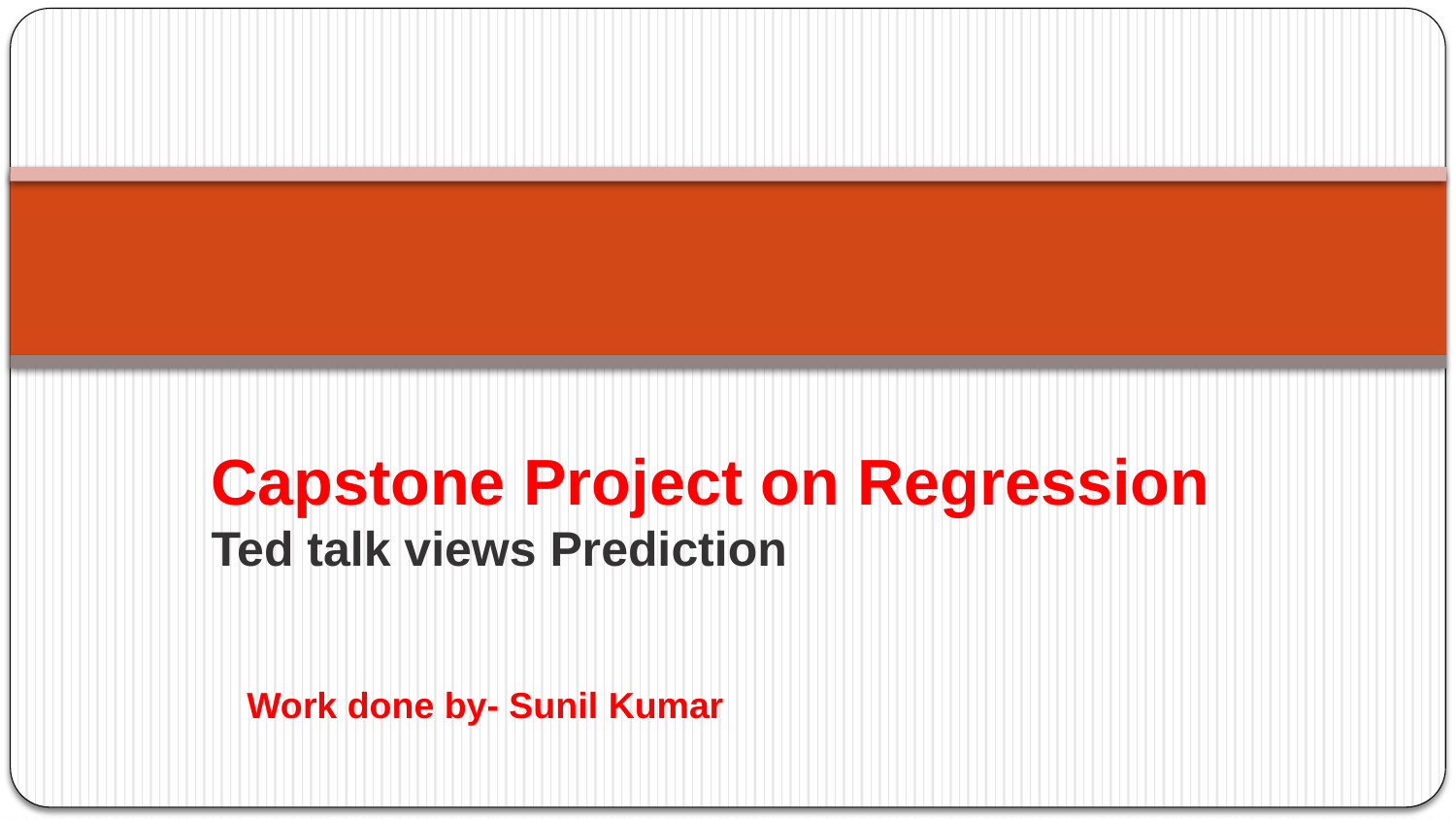

# Capstone Project on Regression Ted talk views Prediction Work done by- Sunil Kumar